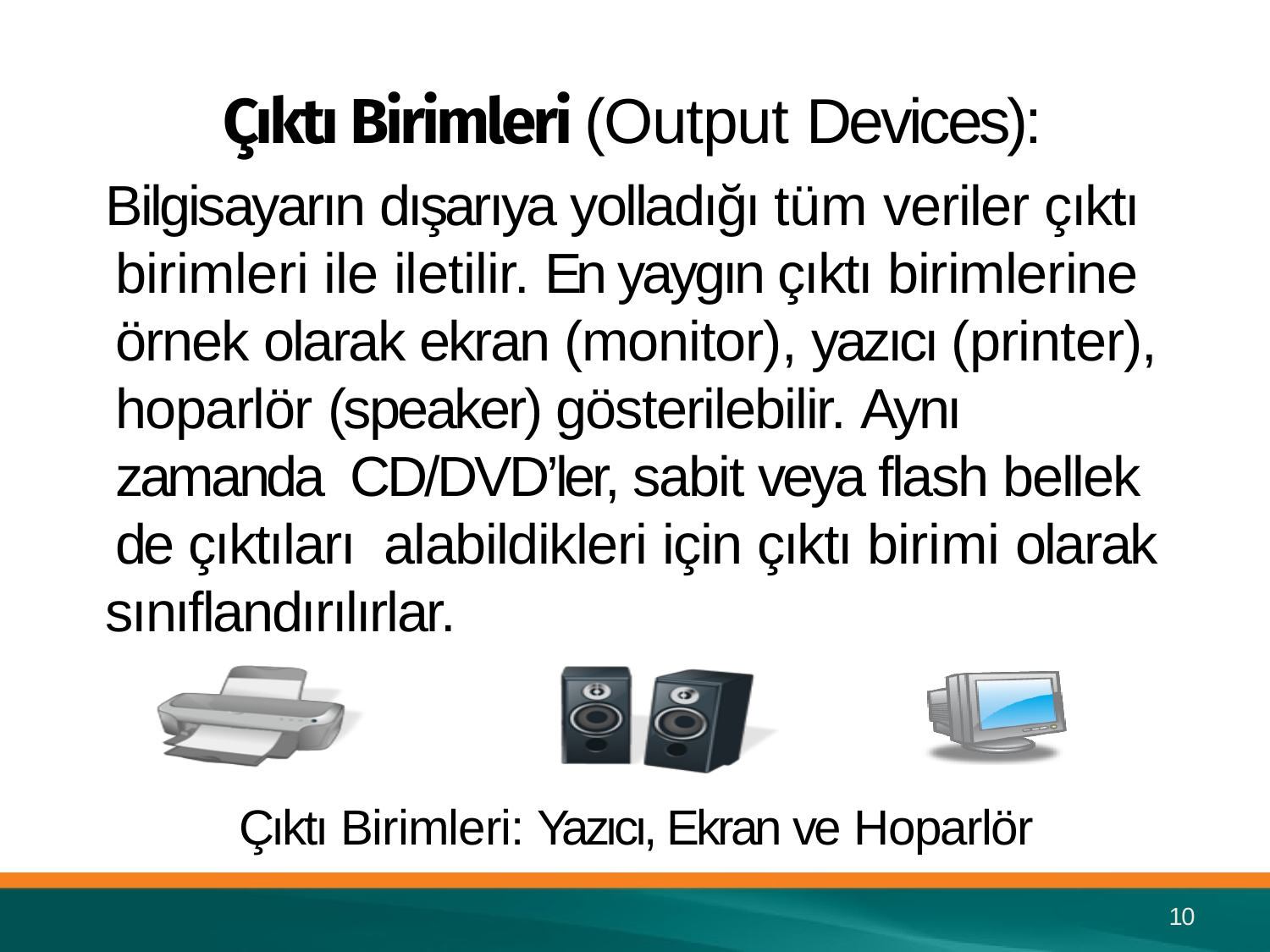

# Çıktı Birimleri (Output Devices):
Bilgisayarın dışarıya yolladığı tüm veriler çıktı  birimleri ile iletilir. En yaygın çıktı birimlerine  örnek olarak ekran (monitor), yazıcı (printer),  hoparlör (speaker) gösterilebilir. Aynı zamanda  CD/DVD’ler, sabit veya flash bellek de çıktıları  alabildikleri için çıktı birimi olarak
sınıflandırılırlar.

Çıktı Birimleri: Yazıcı, Ekran ve Hoparlör

10